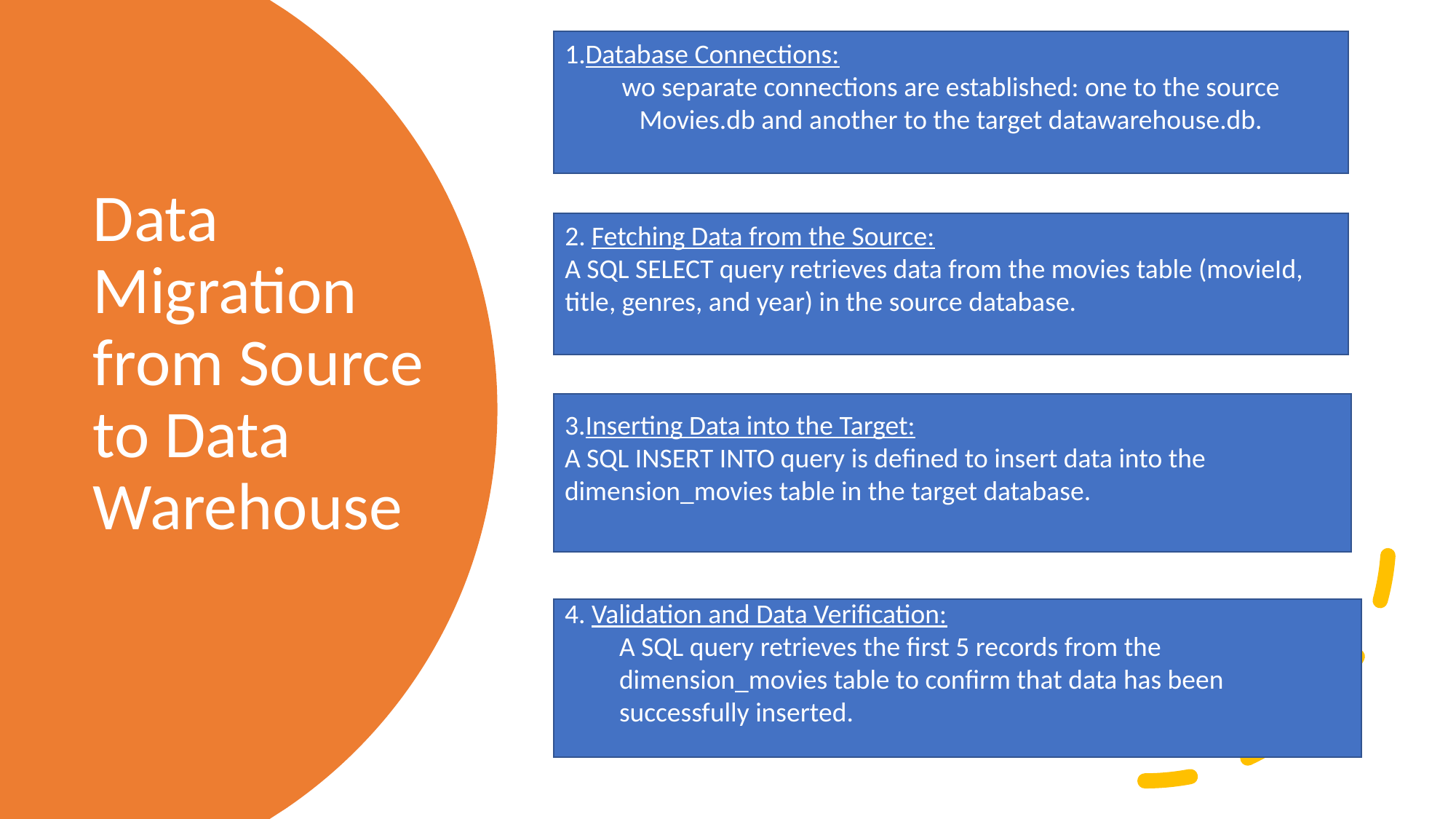

1.Database Connections:
wo separate connections are established: one to the source Movies.db and another to the target datawarehouse.db.

# Data Migration from Source to Data Warehouse
2. Fetching Data from the Source:
A SQL SELECT query retrieves data from the movies table (movieId, title, genres, and year) in the source database.

3.Inserting Data into the Target:
A SQL INSERT INTO query is defined to insert data into the dimension_movies table in the target database.

4. Validation and Data Verification:
A SQL query retrieves the first 5 records from the dimension_movies table to confirm that data has been successfully inserted.